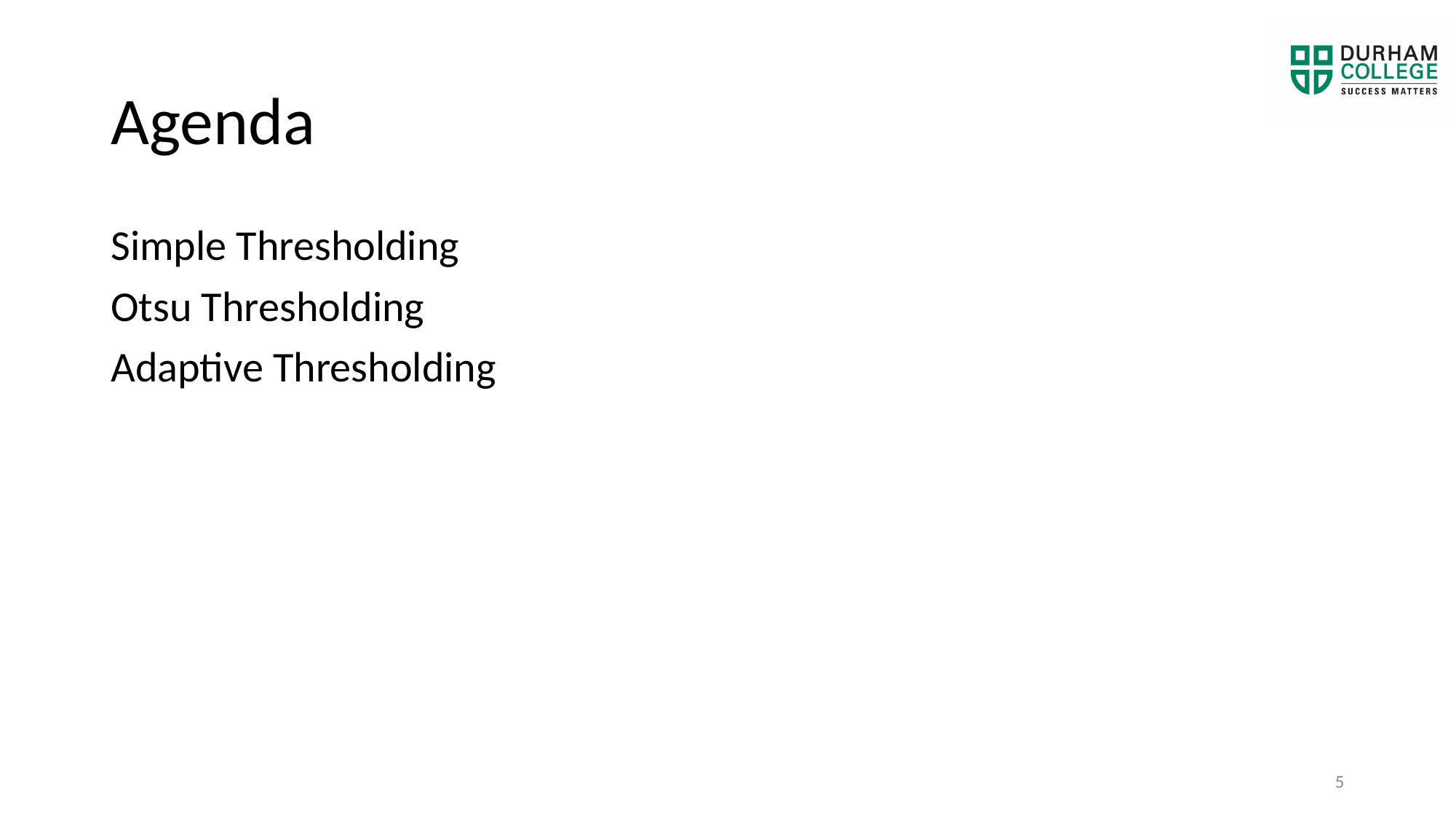

# Agenda
Simple Thresholding
Otsu Thresholding
Adaptive Thresholding

5